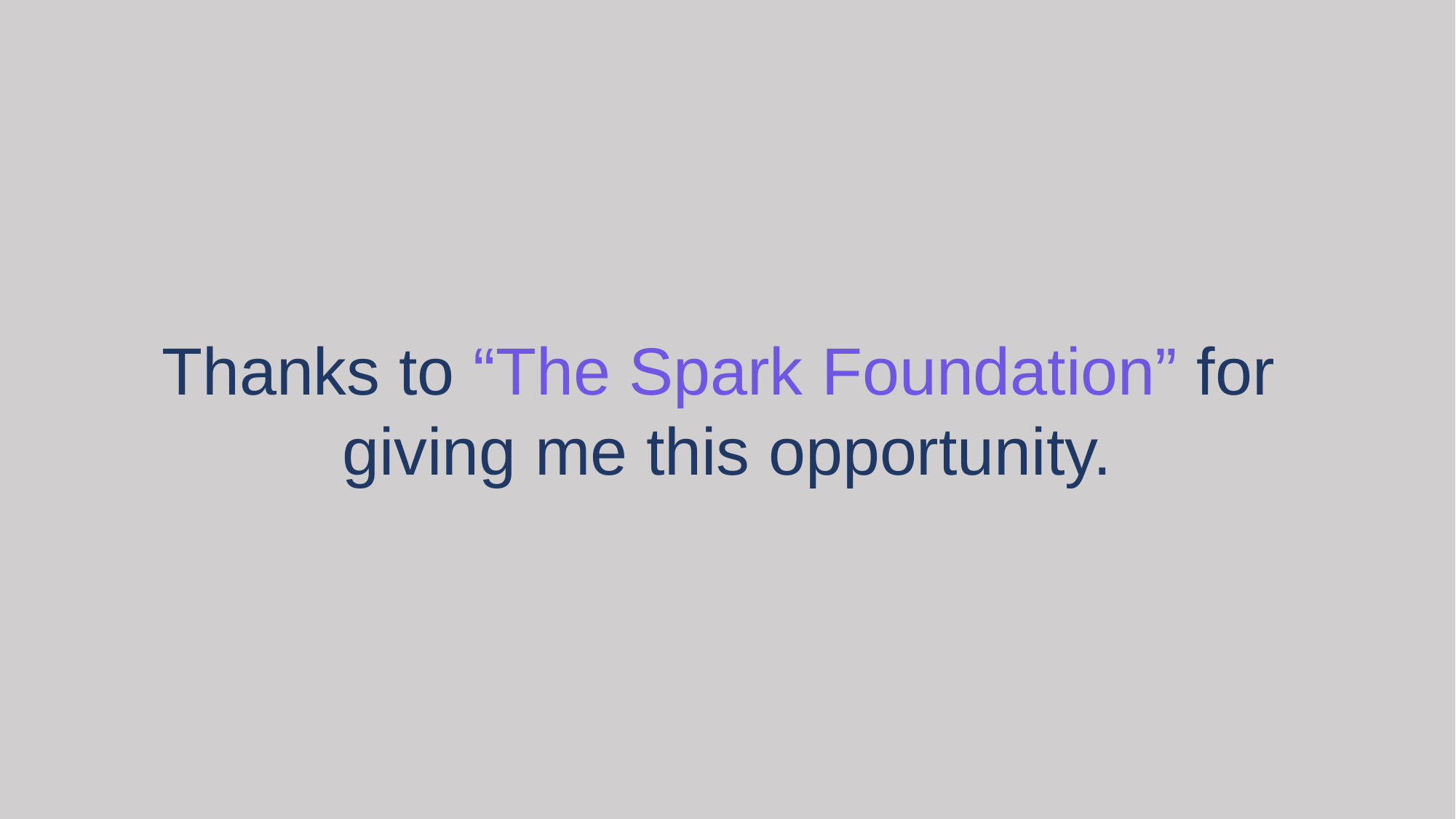

Thanks to “The Spark Foundation” for
giving me this opportunity.